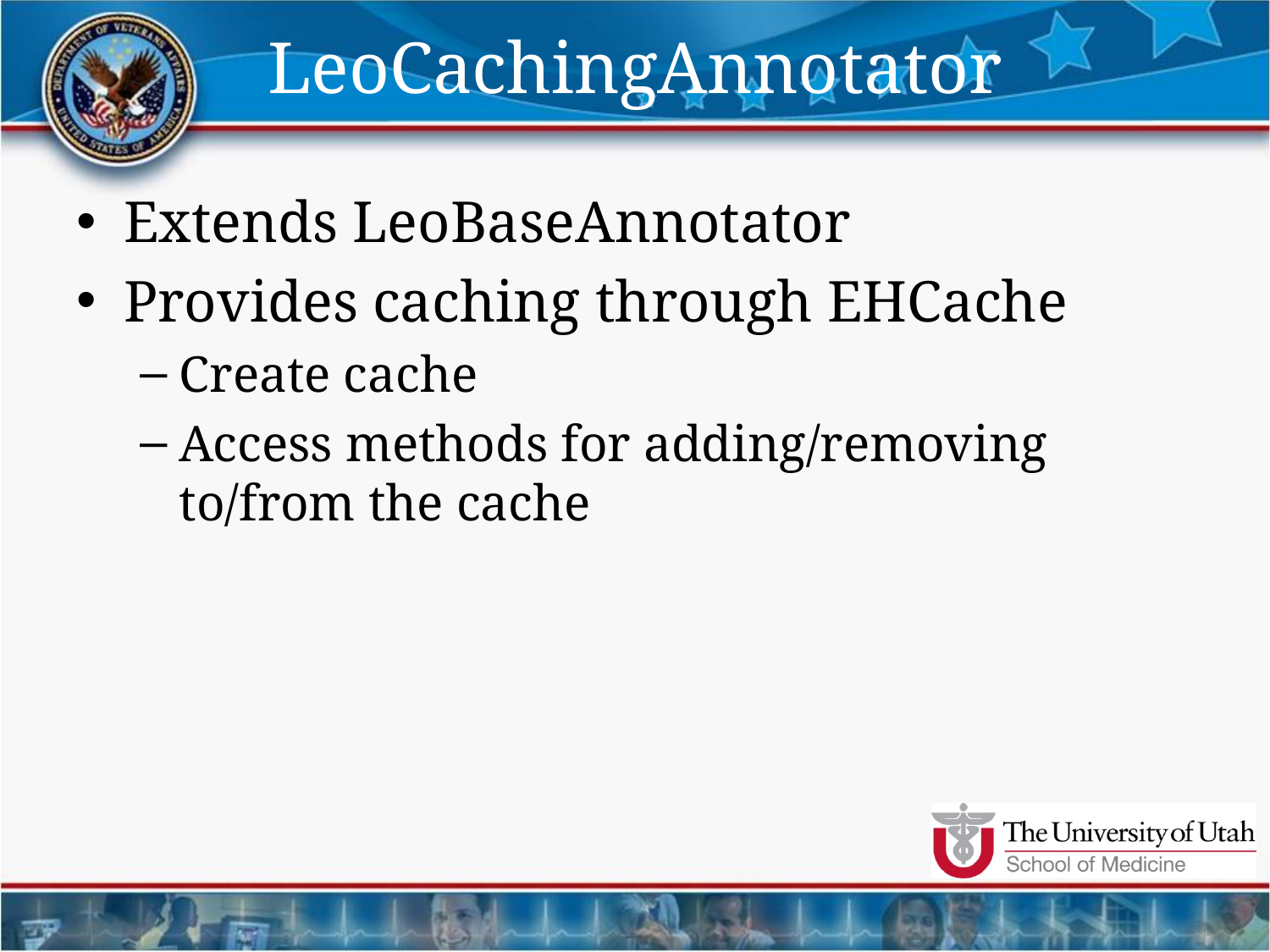

# LeoCachingAnnotator
Extends LeoBaseAnnotator
Provides caching through EHCache
Create cache
Access methods for adding/removing to/from the cache